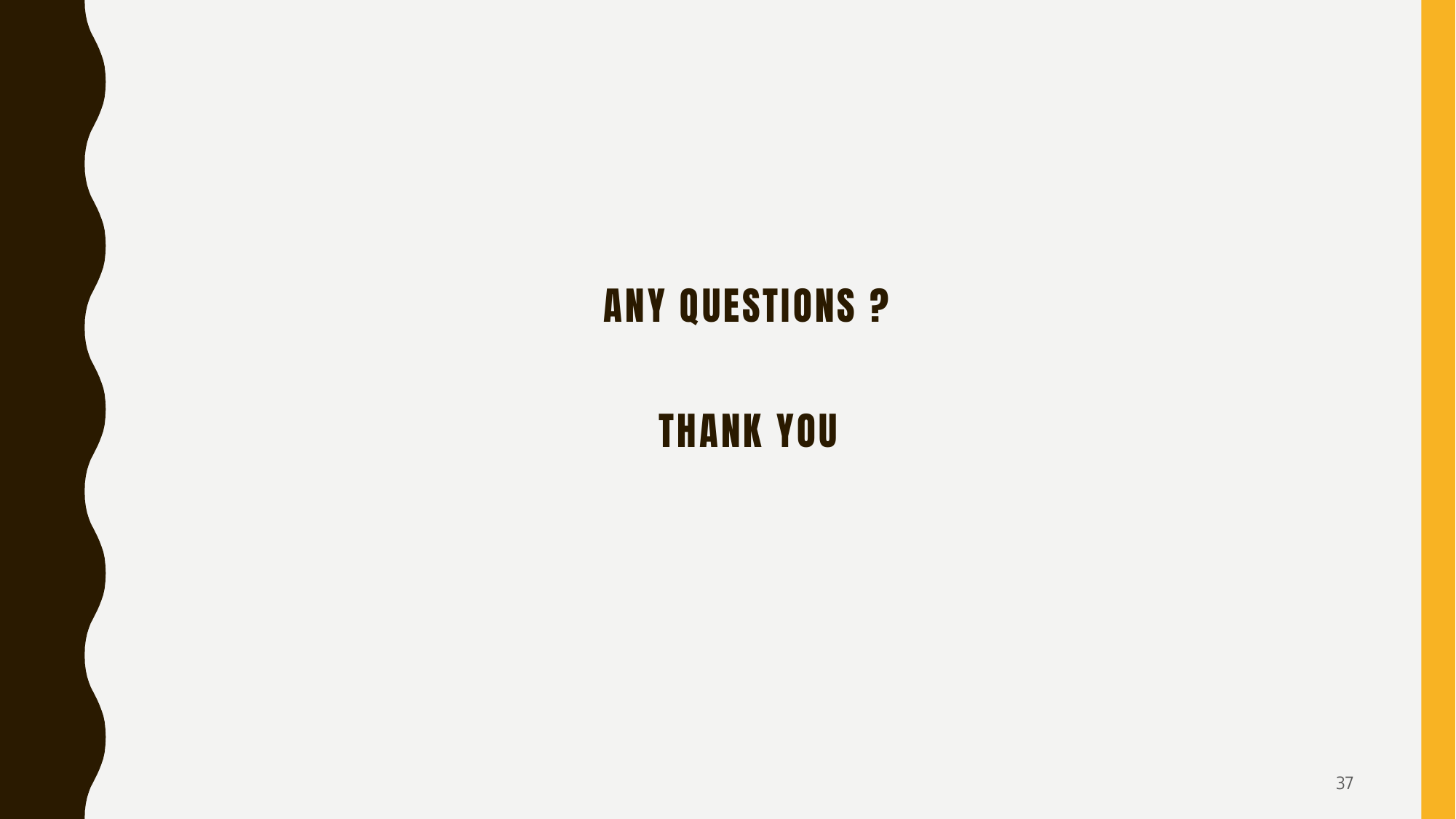

# ANY QUESTIONS ? THANK YOU
37